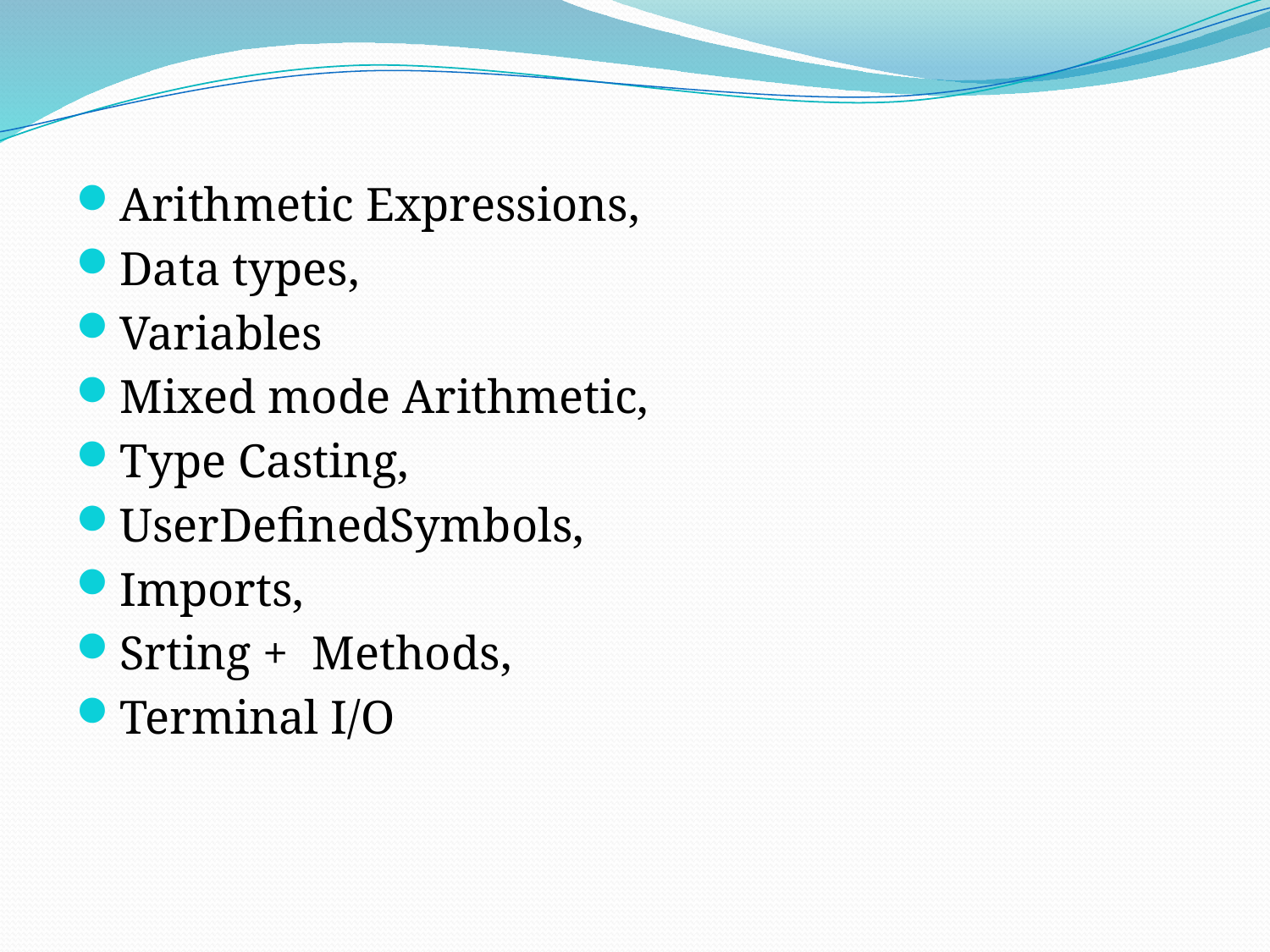

#
Arithmetic Expressions,
Data types,
Variables
Mixed mode Arithmetic,
Type Casting,
UserDefinedSymbols,
Imports,
Srting +  Methods,
Terminal I/O